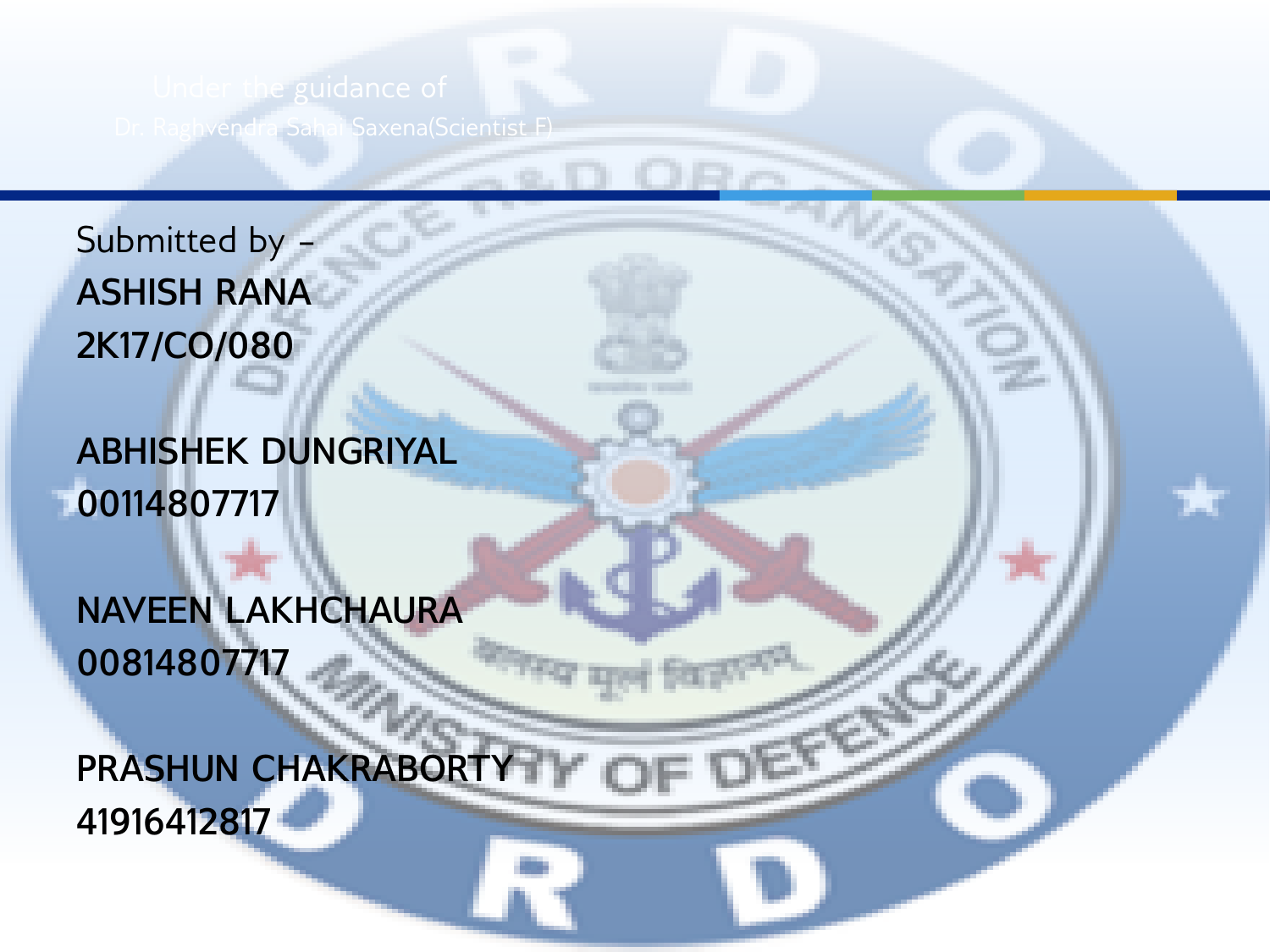

# Under the guidance of Dr. Raghvendra Sahai Saxena(Scientist F)
Submitted by –
ASHISH RANA
2K17/CO/080

ABHISHEK DUNGRIYAL
00114807717

NAVEEN LAKHCHAURA
00814807717

PRASHUN CHAKRABORTY
41916412817